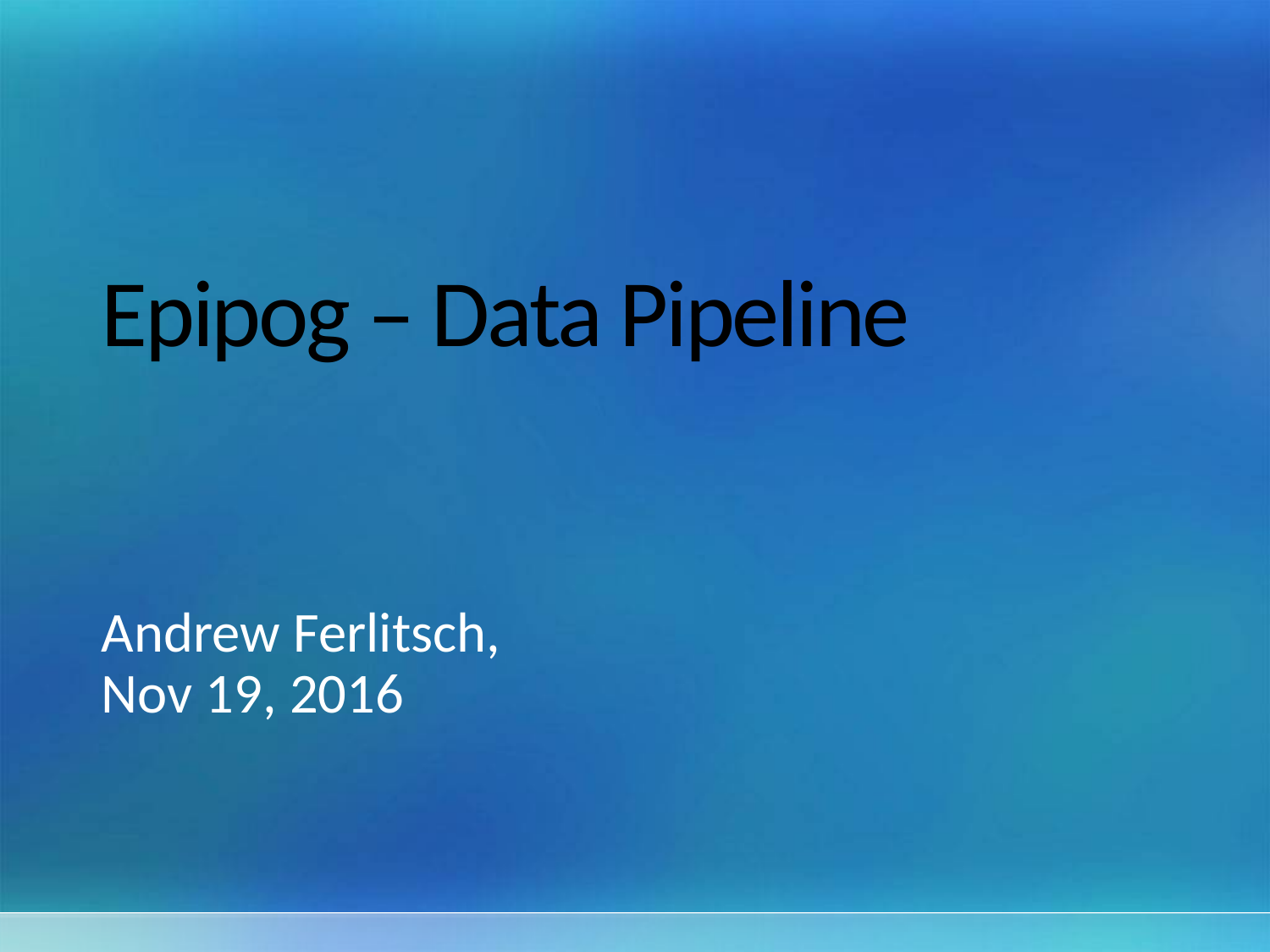

# Epipog – Data Pipeline
Andrew Ferlitsch,
Nov 19, 2016